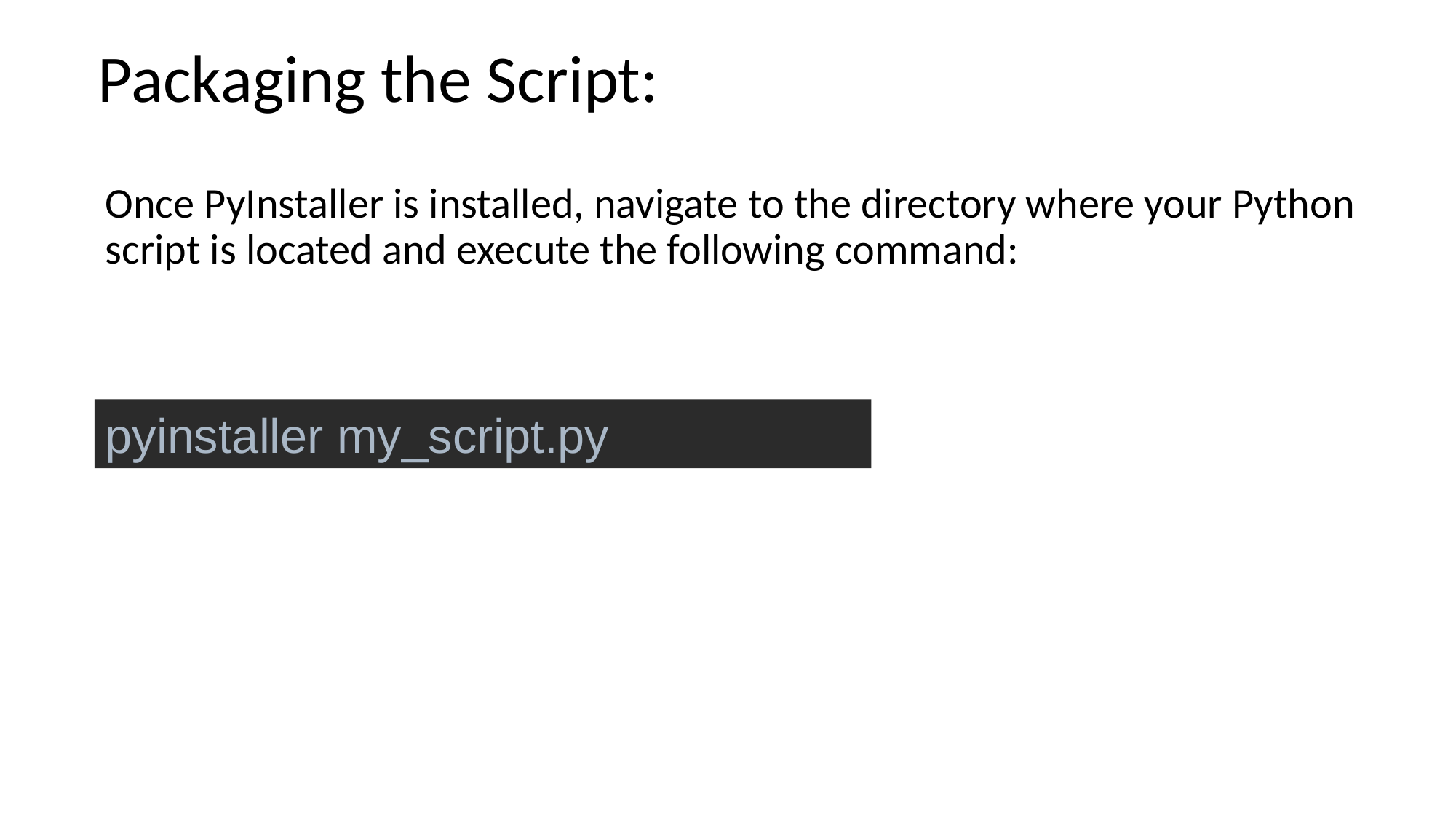

# Packaging the Script:
Once PyInstaller is installed, navigate to the directory where your Python script is located and execute the following command:
pyinstaller my_script.py